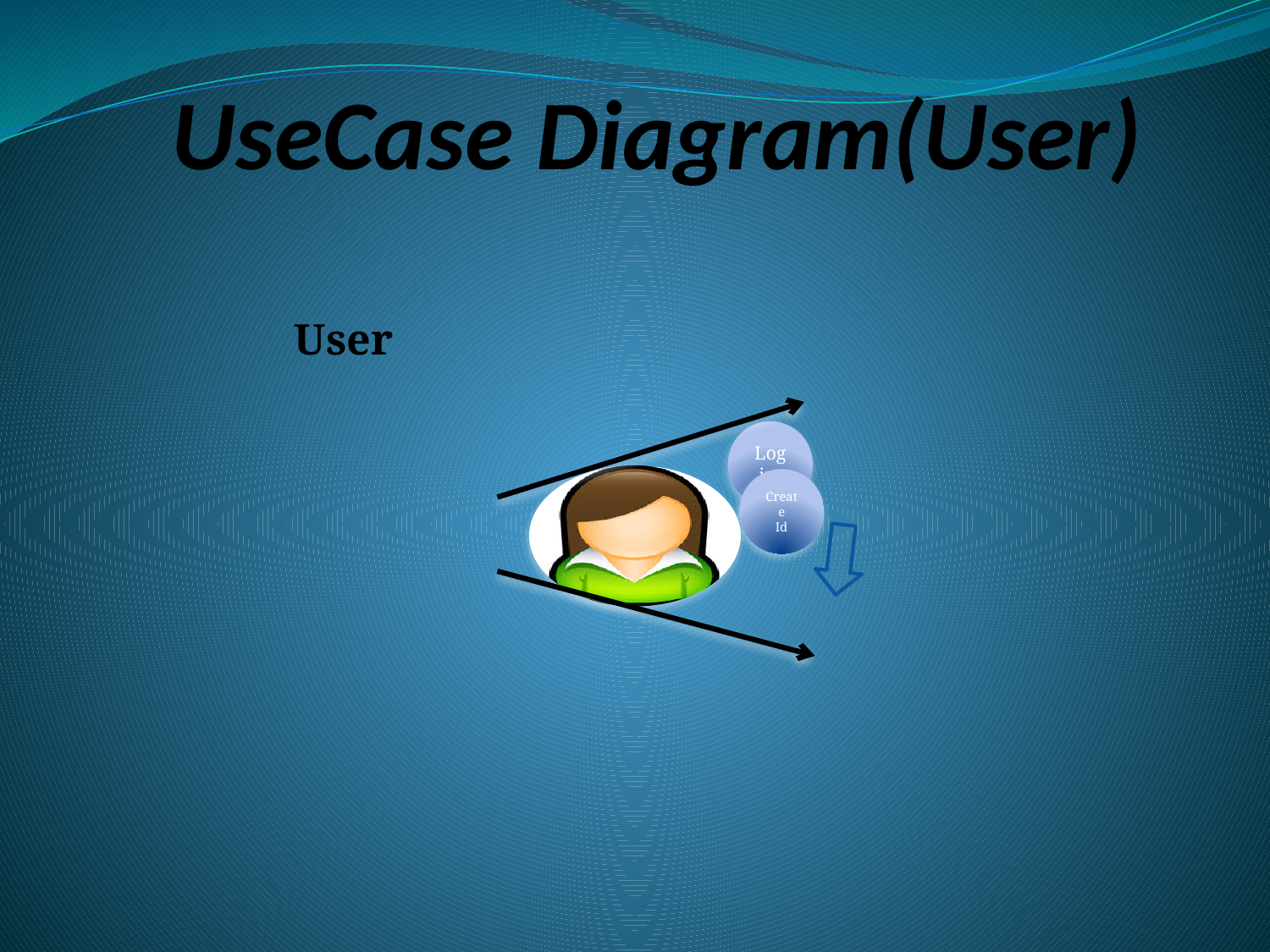

# UseCase Diagram(User)
Login
Create
Id
User